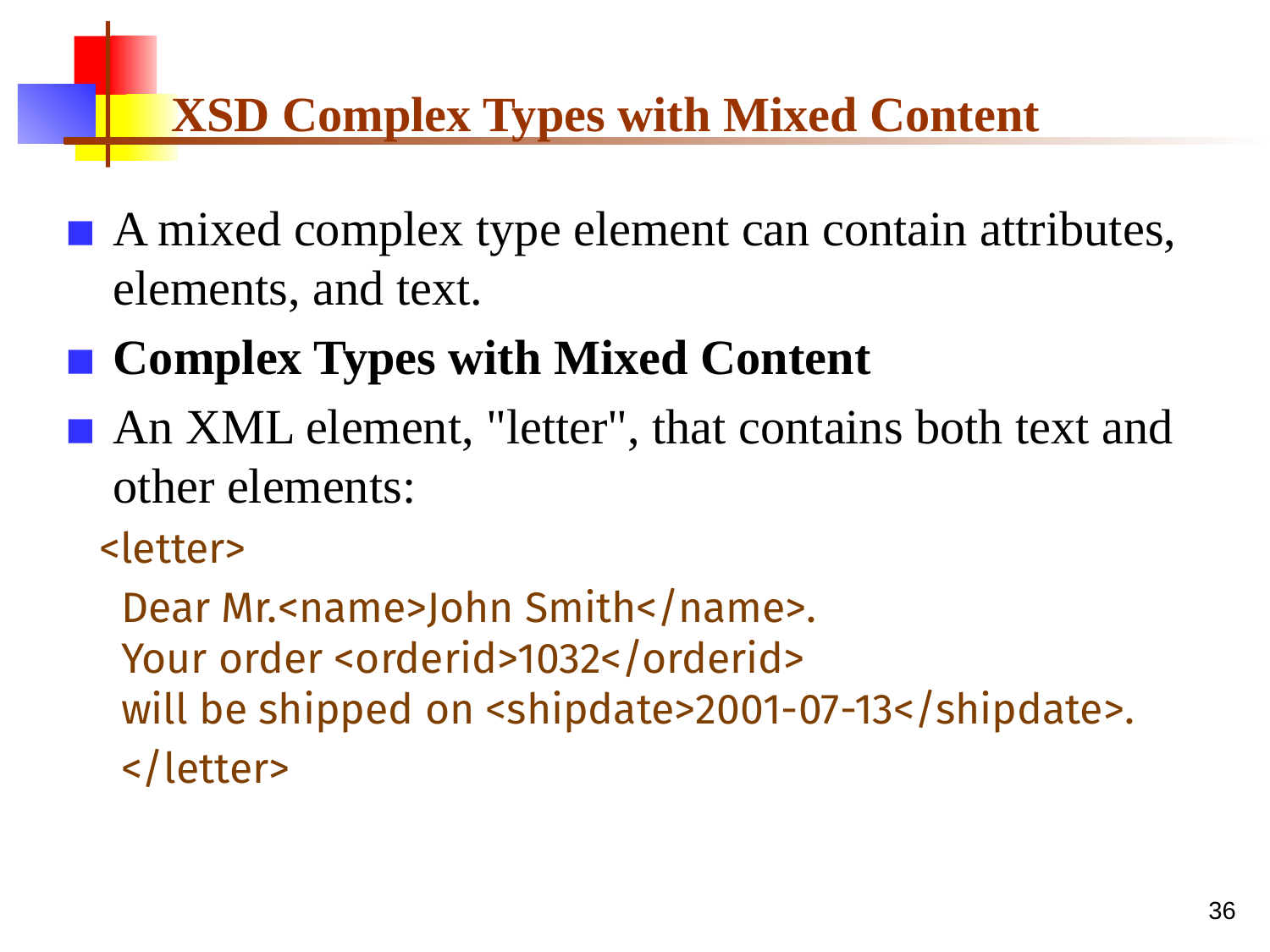

# XSD Complex Types with Mixed Content
A mixed complex type element can contain attributes, elements, and text.
Complex Types with Mixed Content
An XML element, "letter", that contains both text and other elements:
   <letter>
Dear Mr.<name>John Smith</name>.
Your order <orderid>1032</orderid>
will be shipped on <shipdate>2001-07-13</shipdate>.
</letter>

36